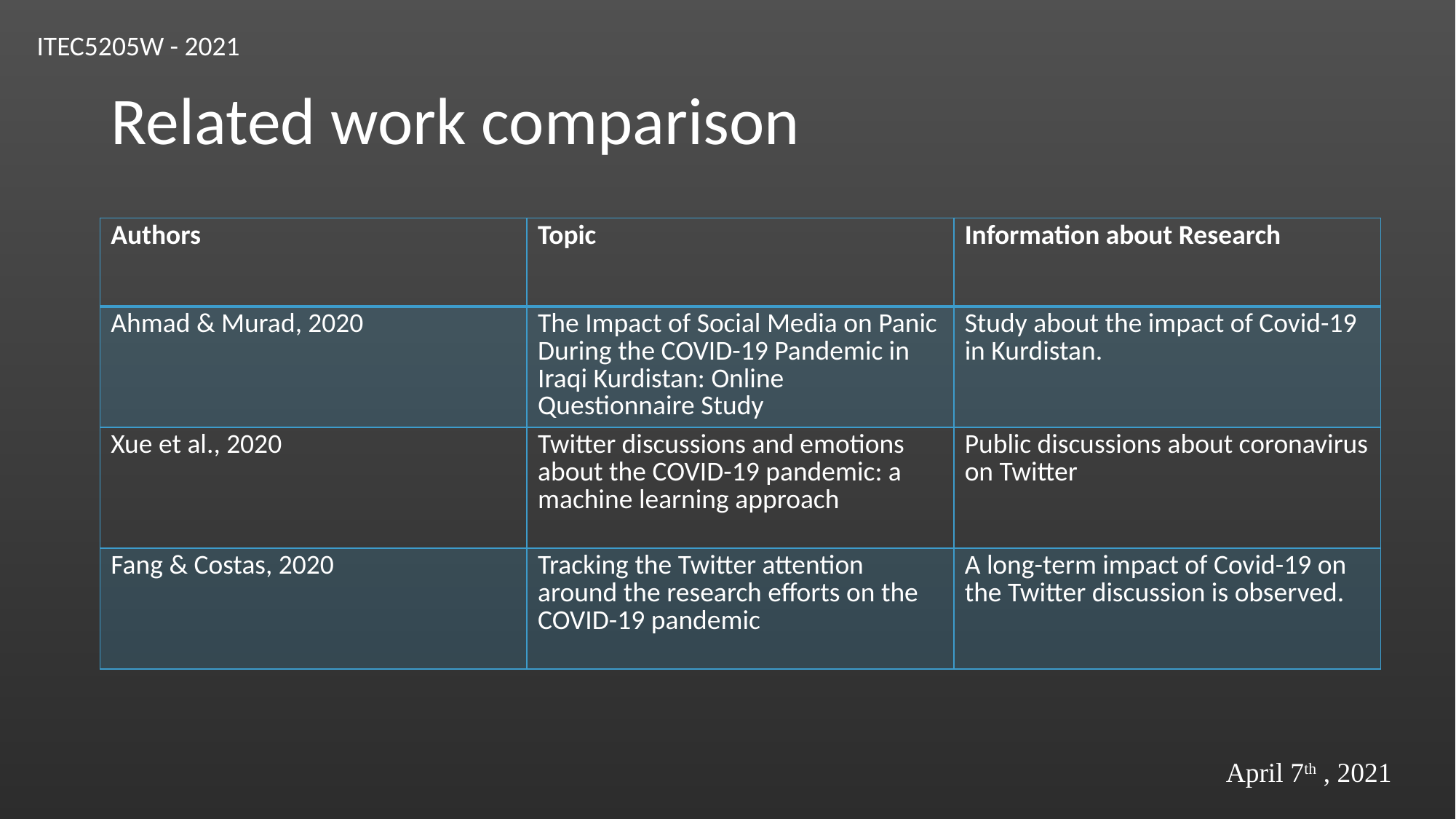

ITEC5205W - 2021
# Related work comparison
| Authors | Topic | Information about Research |
| --- | --- | --- |
| Ahmad & Murad, 2020 | The Impact of Social Media on Panic During the COVID-19 Pandemic in Iraqi Kurdistan: Online Questionnaire Study | Study about the impact of Covid-19 in Kurdistan. |
| Xue et al., 2020 | Twitter discussions and emotions about the COVID-19 pandemic: a machine learning approach | Public discussions about coronavirus on Twitter |
| Fang & Costas, 2020 | Tracking the Twitter attention around the research efforts on the COVID-19 pandemic | A long-term impact of Covid-19 on the Twitter discussion is observed. |
April 7th , 2021